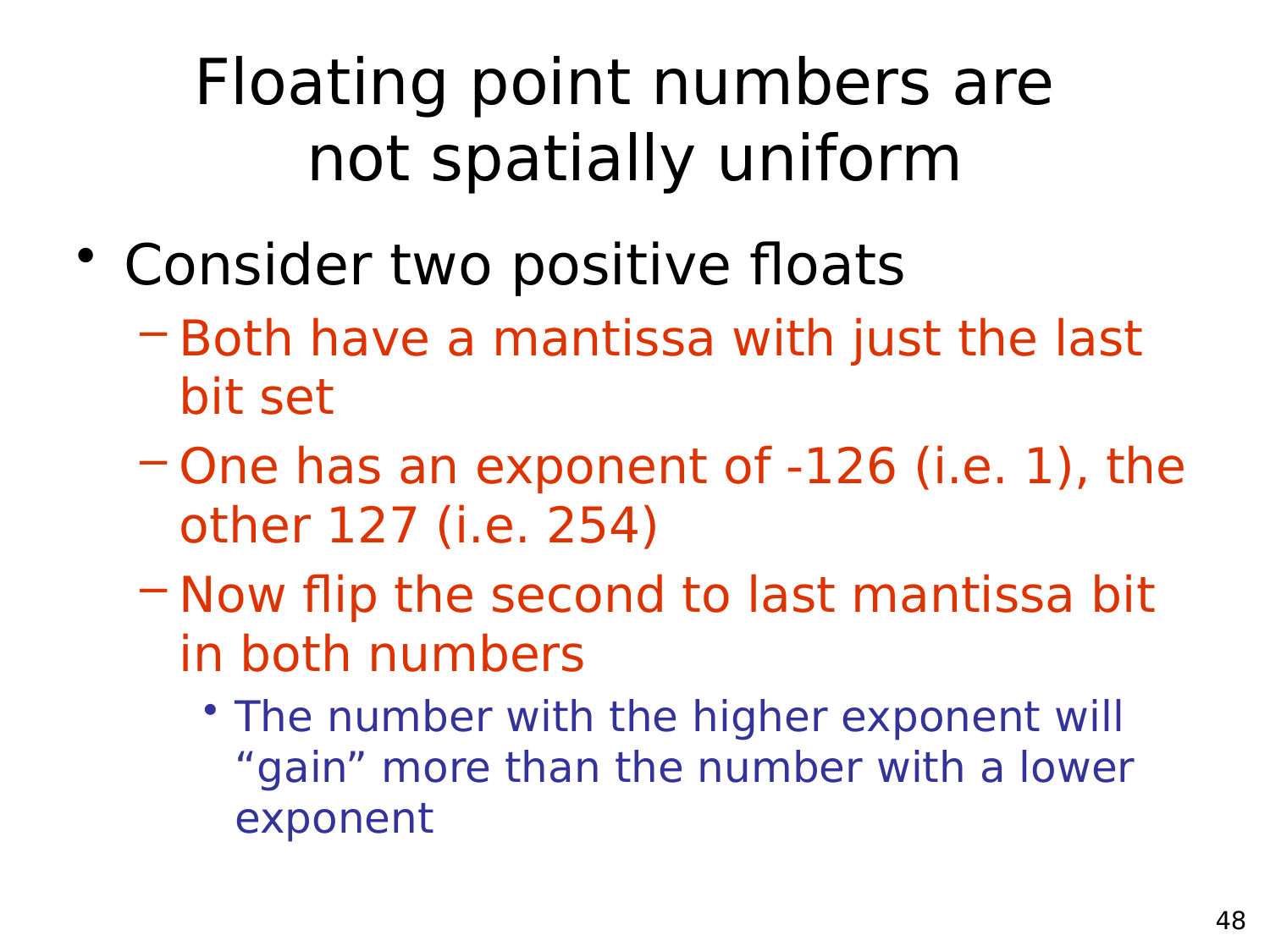

# Floating point numbers are not spatially uniform
Consider two positive floats
Both have a mantissa with just the last bit set
One has an exponent of -126 (i.e. 1), the other 127 (i.e. 254)
Now flip the second to last mantissa bit in both numbers
The number with the higher exponent will “gain” more than the number with a lower exponent